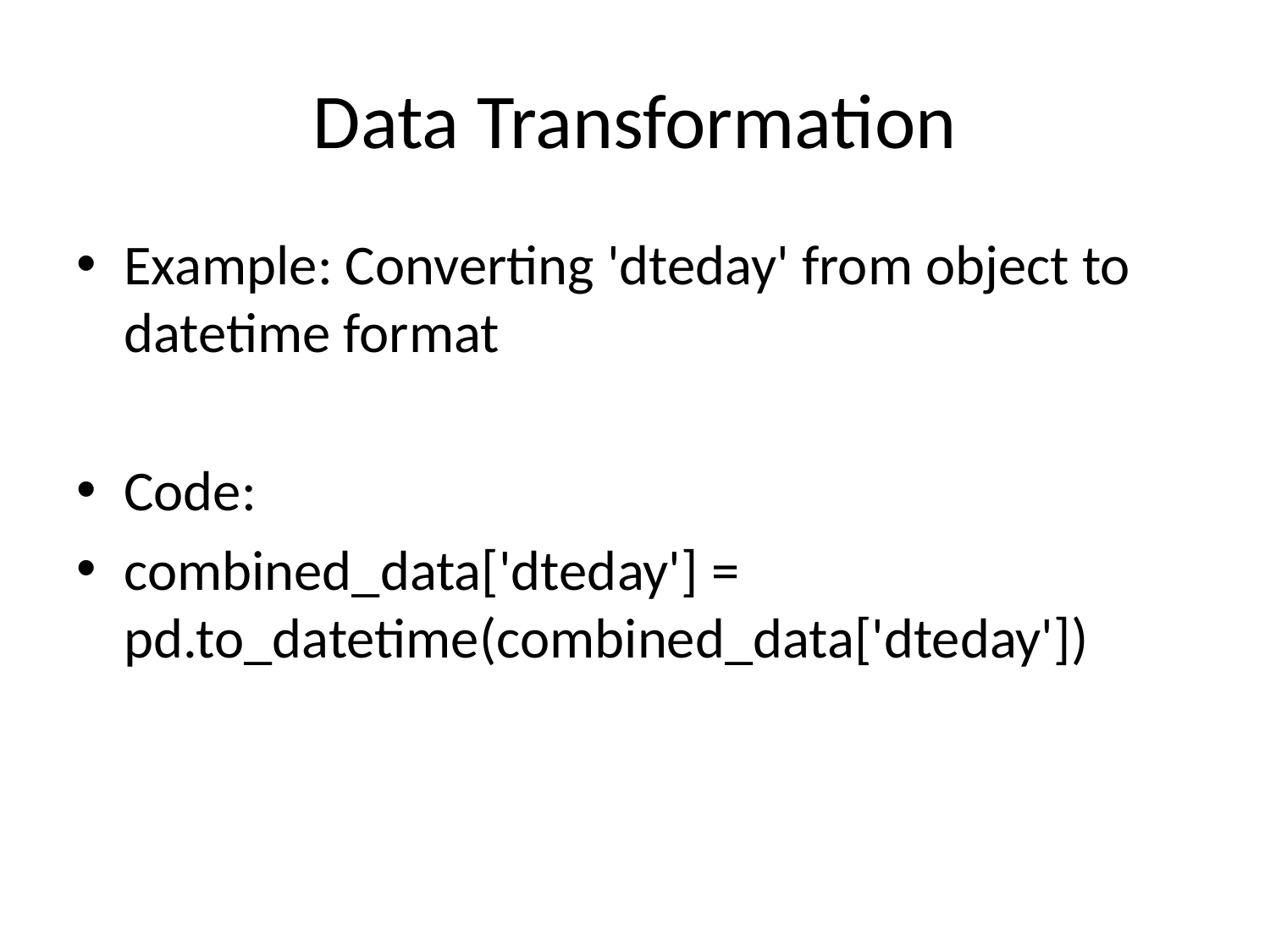

# Data Transformation
Example: Converting 'dteday' from object to datetime format

Code:
combined_data['dteday'] = pd.to_datetime(combined_data['dteday'])